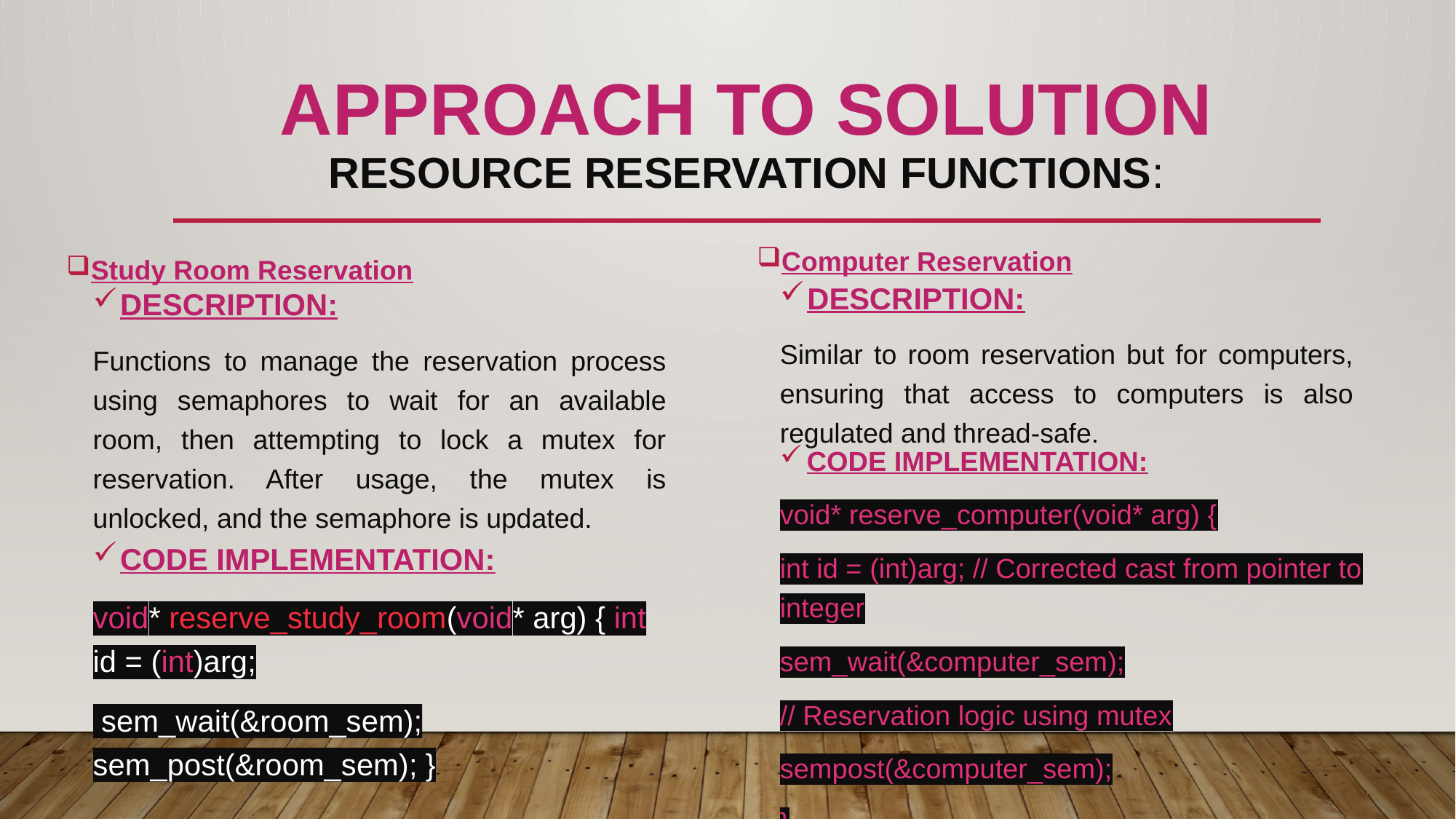

# Approach to Solution Resource Reservation Functions:
Computer Reservation
Study Room Reservation
DESCRIPTION:
Similar to room reservation but for computers, ensuring that access to computers is also regulated and thread-safe.
DESCRIPTION:
Functions to manage the reservation process using semaphores to wait for an available room, then attempting to lock a mutex for reservation. After usage, the mutex is unlocked, and the semaphore is updated.
CODE IMPLEMENTATION:
void* reserve_computer(void* arg) {
int id = (int)arg; // Corrected cast from pointer to integer
sem_wait(&computer_sem);
// Reservation logic using mutex
sempost(&computer_sem);
}
CODE IMPLEMENTATION:
void* reserve_study_room(void* arg) { int id = (int)arg;
 sem_wait(&room_sem); sem_post(&room_sem); }